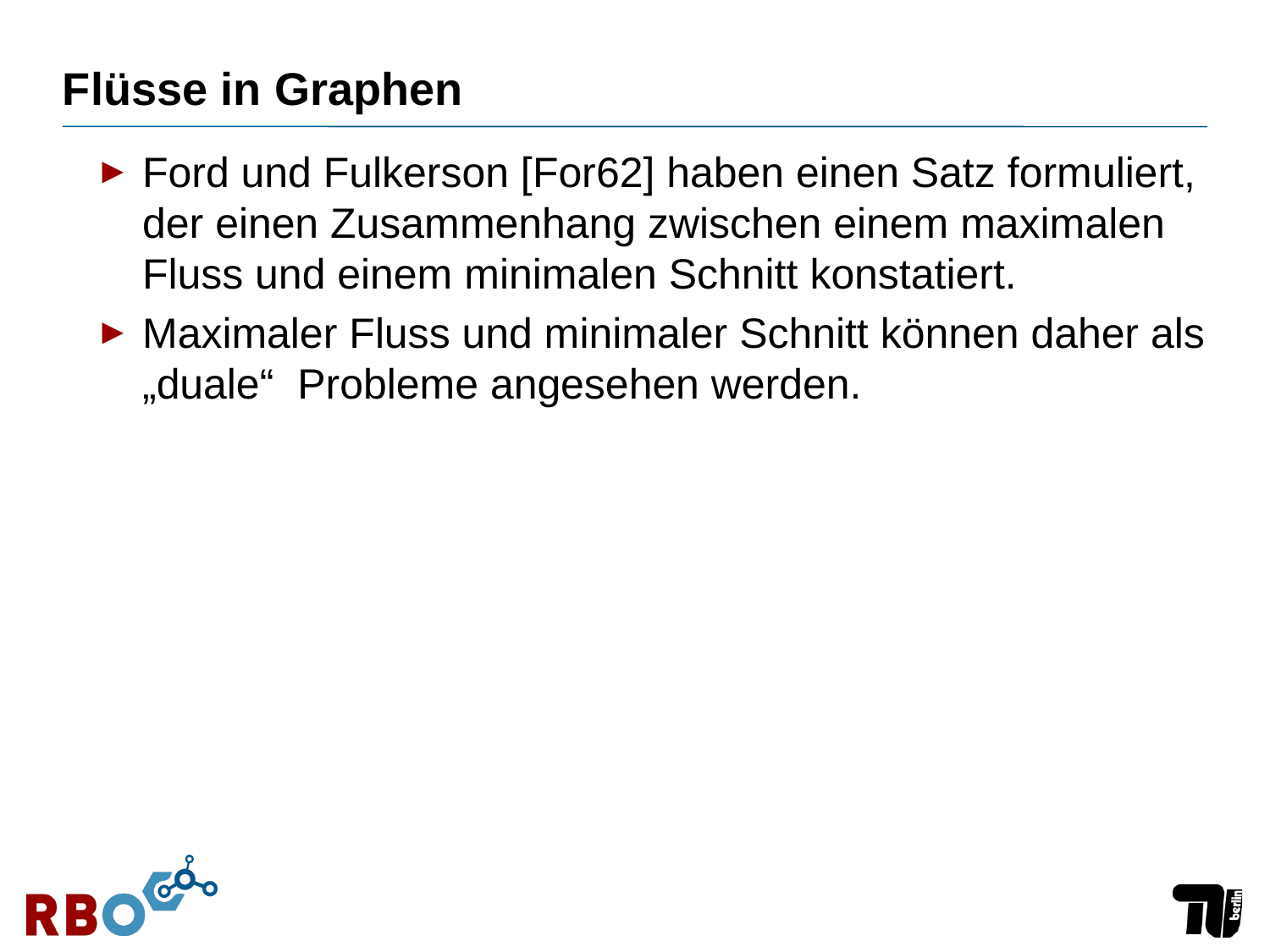

# Flüsse in Graphen
Ford und Fulkerson [For62] haben einen Satz formuliert, der einen Zusammenhang zwischen einem maximalen Fluss und einem minimalen Schnitt konstatiert.
Maximaler Fluss und minimaler Schnitt können daher als „duale“  Probleme angesehen werden.